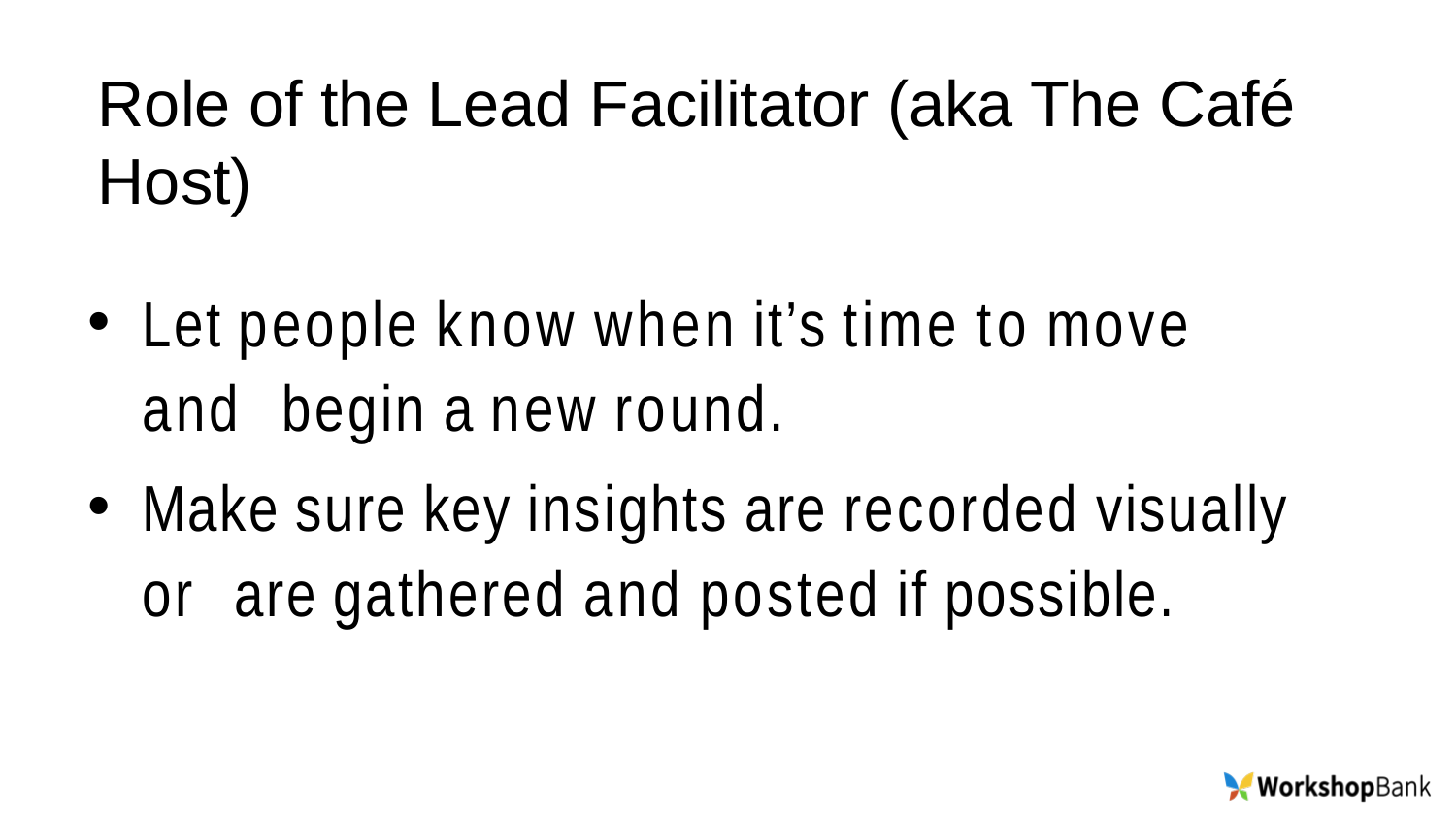

Role of the Lead Facilitator (aka The Café Host)
Let people know when it’s time to move and  begin a new round.
Make sure key insights are recorded visually or  are gathered and posted if possible.